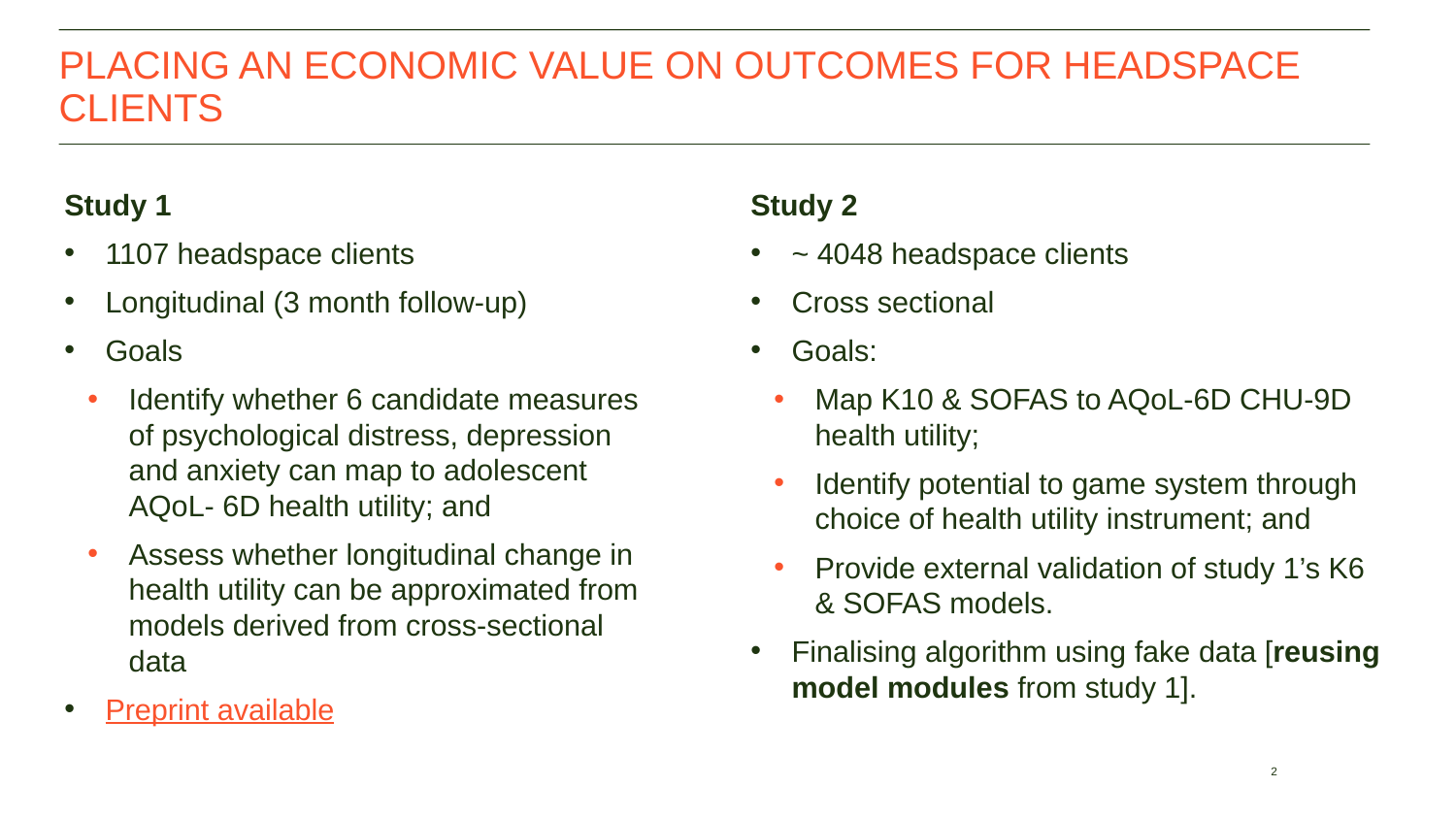

# Placing an economic value on outcomes for headspace clients
Study 2
~ 4048 headspace clients
Cross sectional
Goals:
Map K10 & SOFAS to AQoL-6D CHU-9D health utility;
Identify potential to game system through choice of health utility instrument; and
Provide external validation of study 1’s K6 & SOFAS models.
Finalising algorithm using fake data [reusing model modules from study 1].

Study 1
1107 headspace clients
Longitudinal (3 month follow-up)
Goals
Identify whether 6 candidate measures of psychological distress, depression and anxiety can map to adolescent AQoL- 6D health utility; and
Assess whether longitudinal change in health utility can be approximated from models derived from cross-sectional data
Preprint available

2